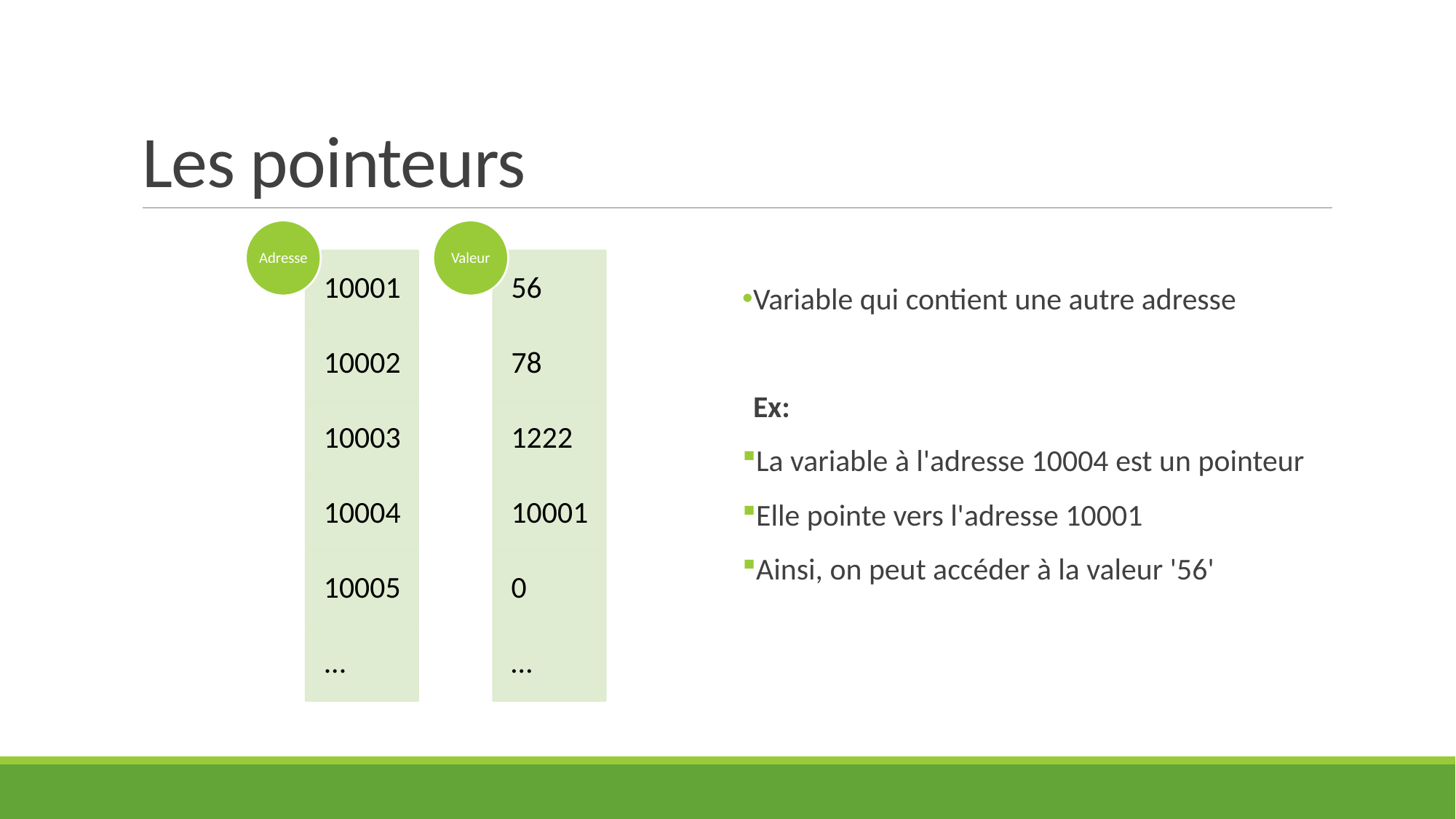

# Les pointeurs

Variable qui contient une autre adresse

Ex:
La variable à l'adresse 10004 est un pointeur
Elle pointe vers l'adresse 10001
Ainsi, on peut accéder à la valeur '56'

10001
10002
10003
10004
10005
...
Adresse
56
78
1222
10001
0
…
Valeur